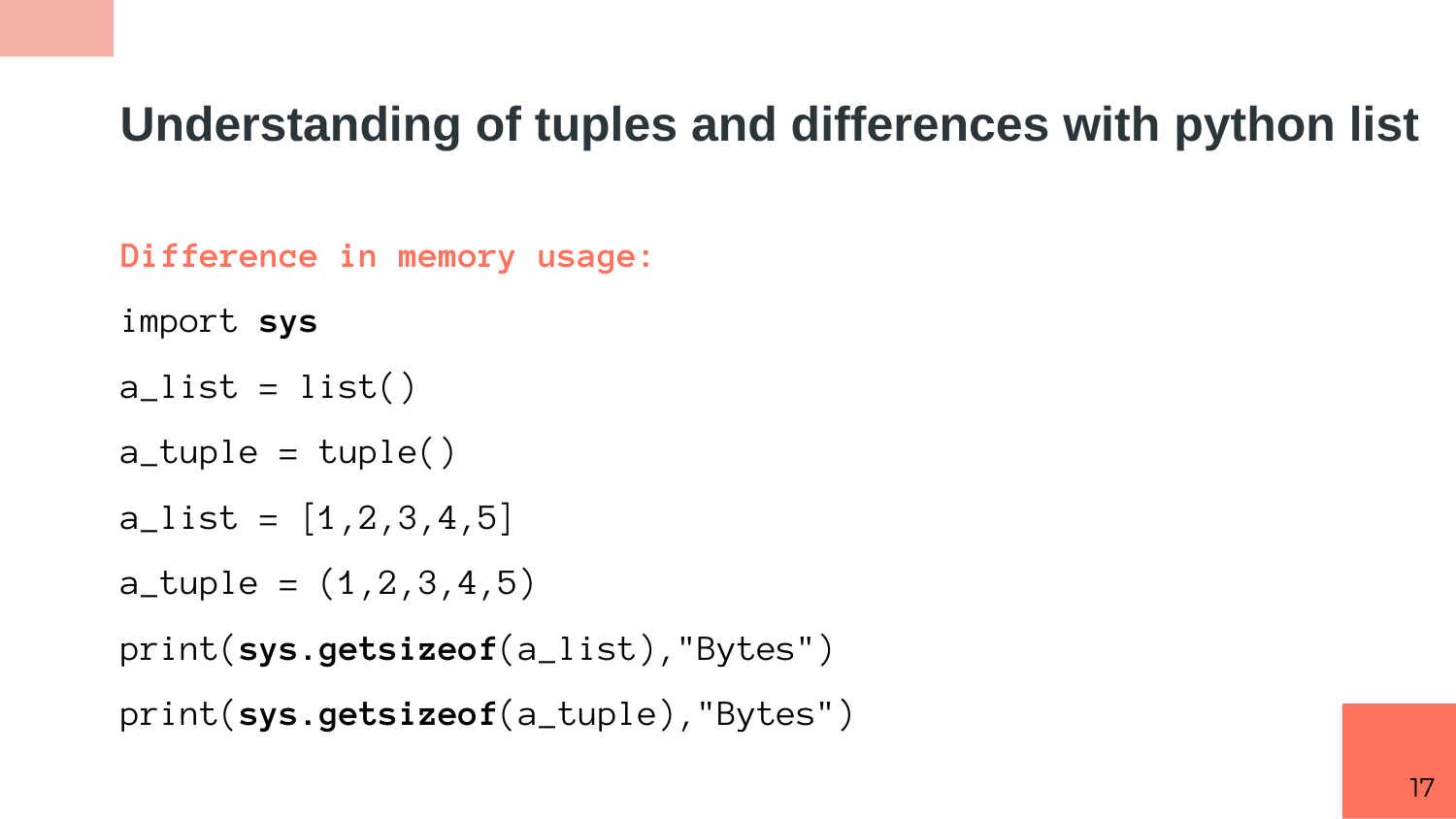

Understanding of tuples and differences with python list
Difference in memory usage:
import sys
a_list = list()
a_tuple = tuple()
a_list = [1,2,3,4,5]
a_tuple = (1,2,3,4,5)
print(sys.getsizeof(a_list),"Bytes")
print(sys.getsizeof(a_tuple),"Bytes")
17